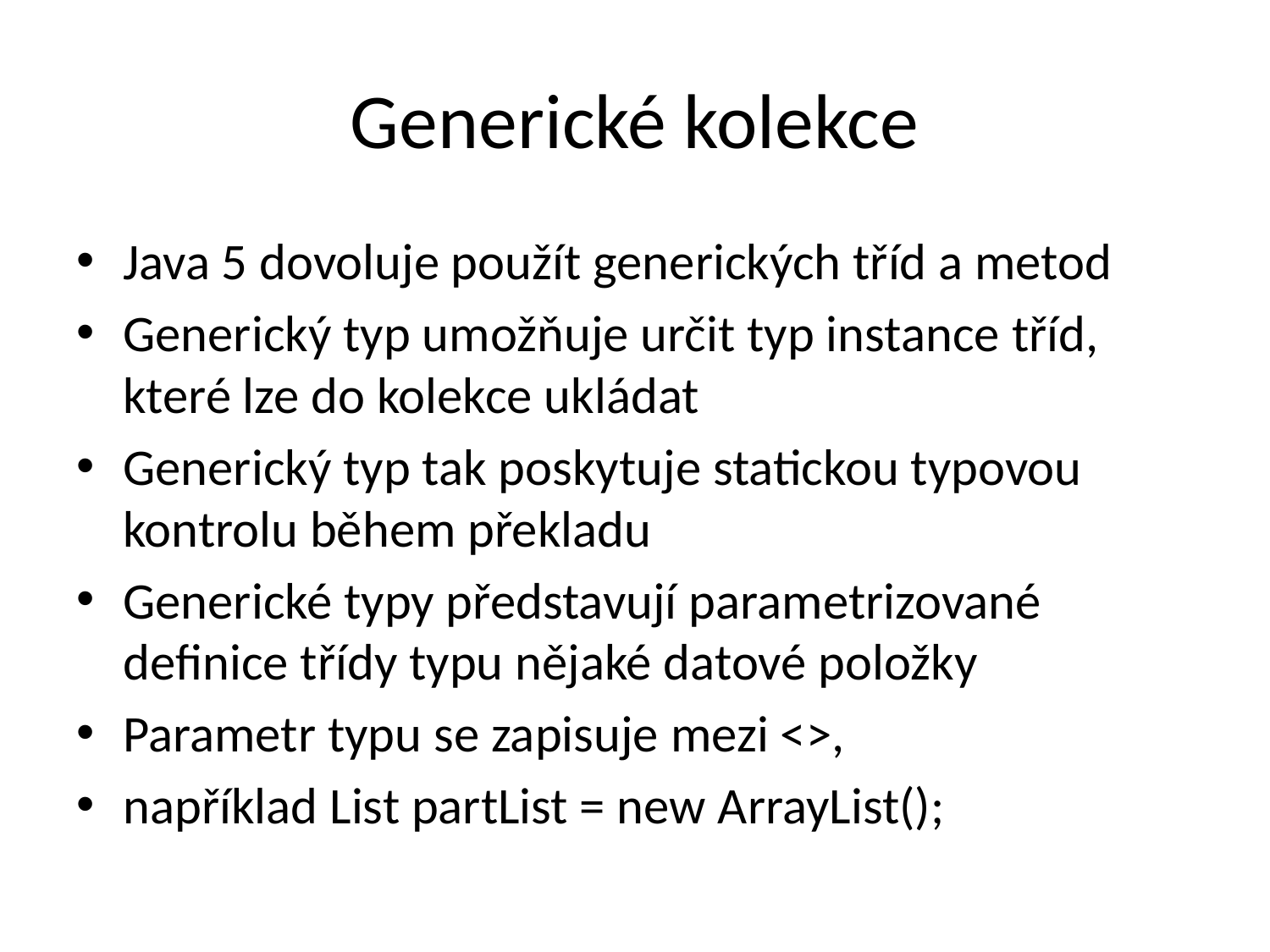

# Generické kolekce
Java 5 dovoluje použít generických tříd a metod
Generický typ umožňuje určit typ instance tříd, které lze do kolekce ukládat
Generický typ tak poskytuje statickou typovou kontrolu během překladu
Generické typy představují parametrizované definice třídy typu nějaké datové položky
Parametr typu se zapisuje mezi <>,
například List partList = new ArrayList();